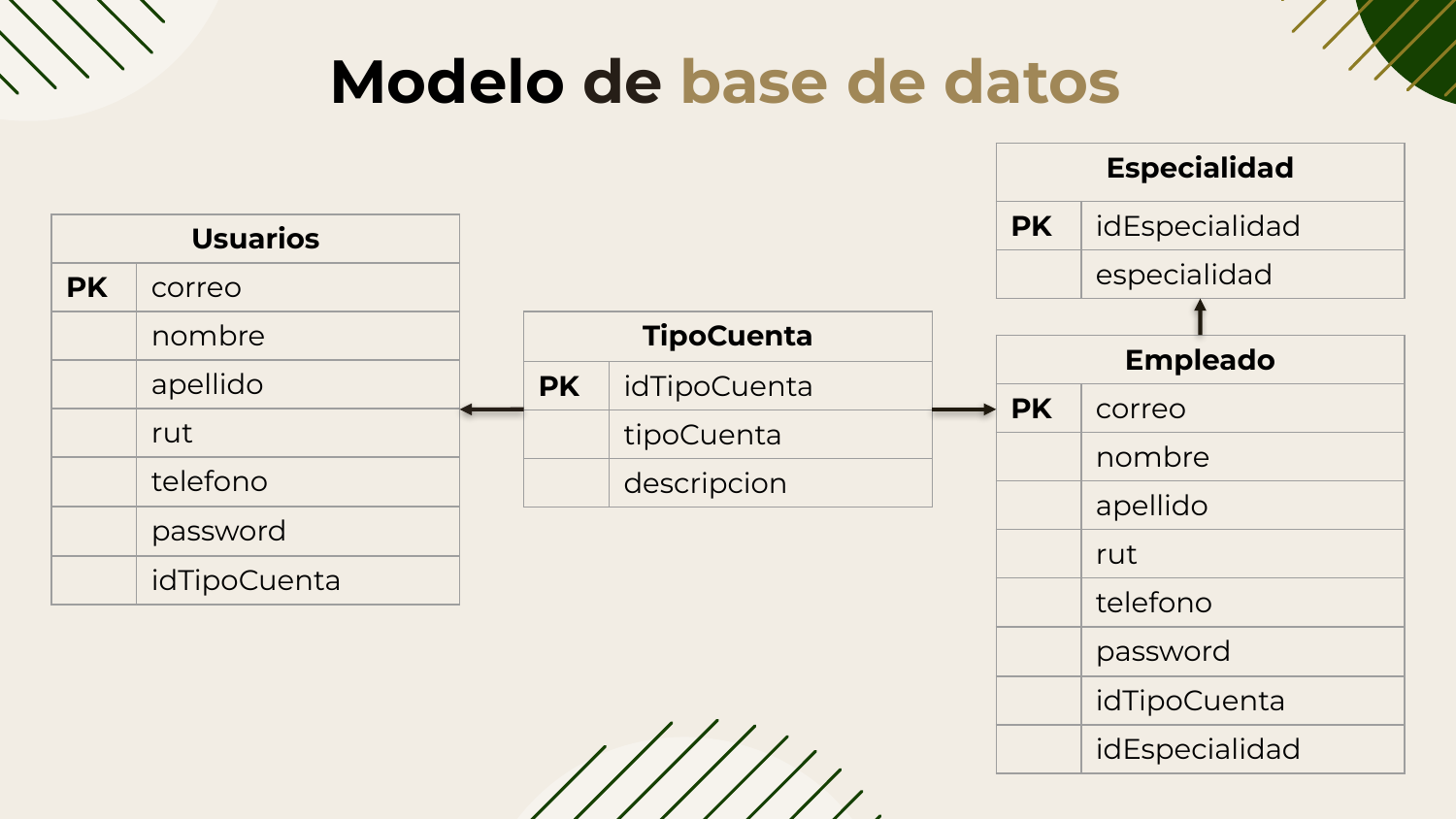

Modelo de base de datos
| Especialidad |  |
| --- | --- |
| PK | idEspecialidad |
|  | especialidad |
| Usuarios |  |
| --- | --- |
| PK | correo |
|  | nombre |
|  | apellido |
|  | rut |
|  | telefono |
|  | password |
|  | idTipoCuenta |
| TipoCuenta |  |
| --- | --- |
| PK | idTipoCuenta |
|  | tipoCuenta |
|  | descripcion |
| Empleado |  |
| --- | --- |
| PK | correo |
|  | nombre |
|  | apellido |
|  | rut |
|  | telefono |
|  | password |
|  | idTipoCuenta |
|  | idEspecialidad |